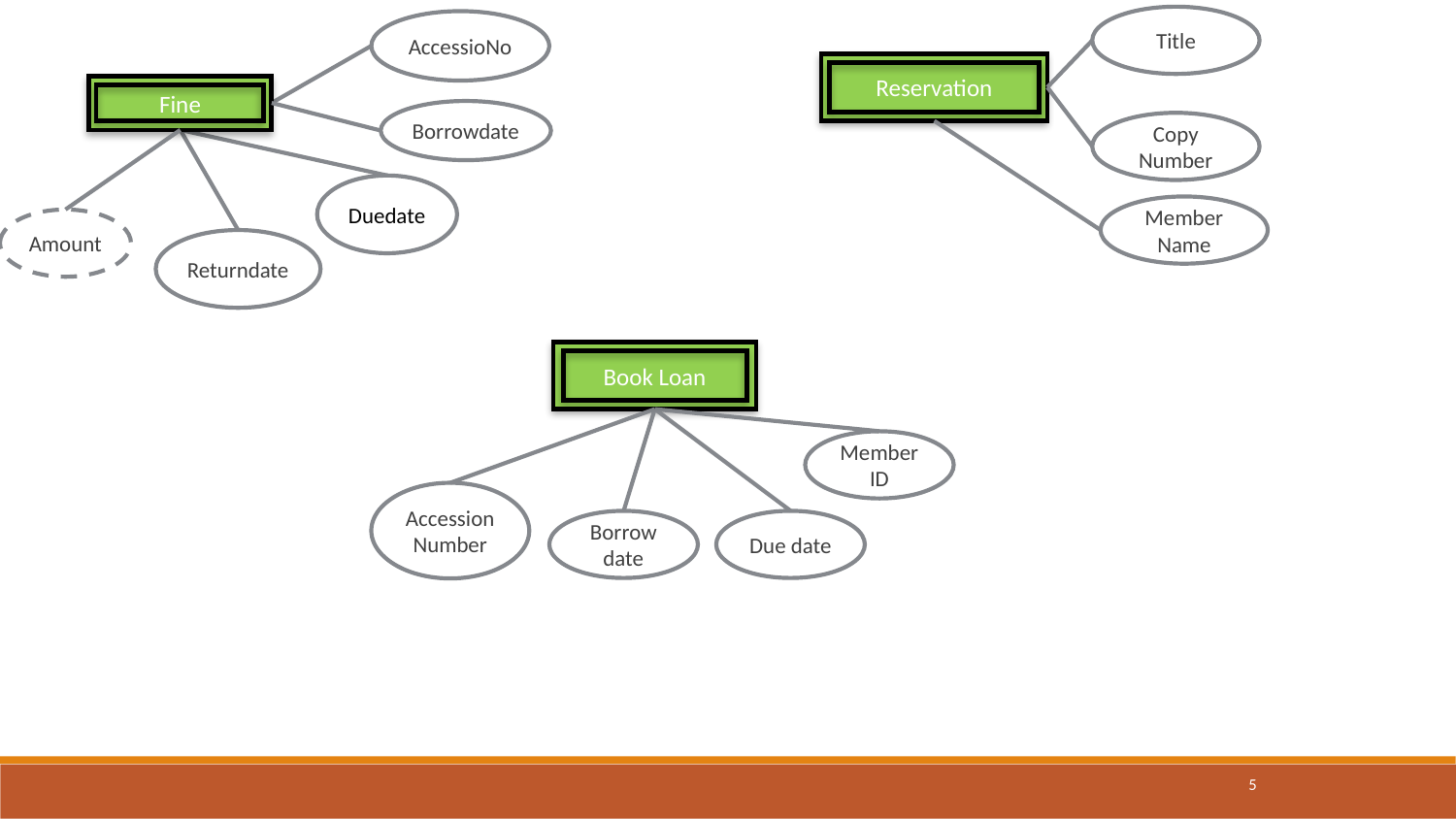

Title
AccessioNo
Reservation

Fine

Borrowdate
Copy Number
Duedate
Member Name
Amount
Returndate
Book Loan

Member ID
Accession Number
Borrow date
Due date
5